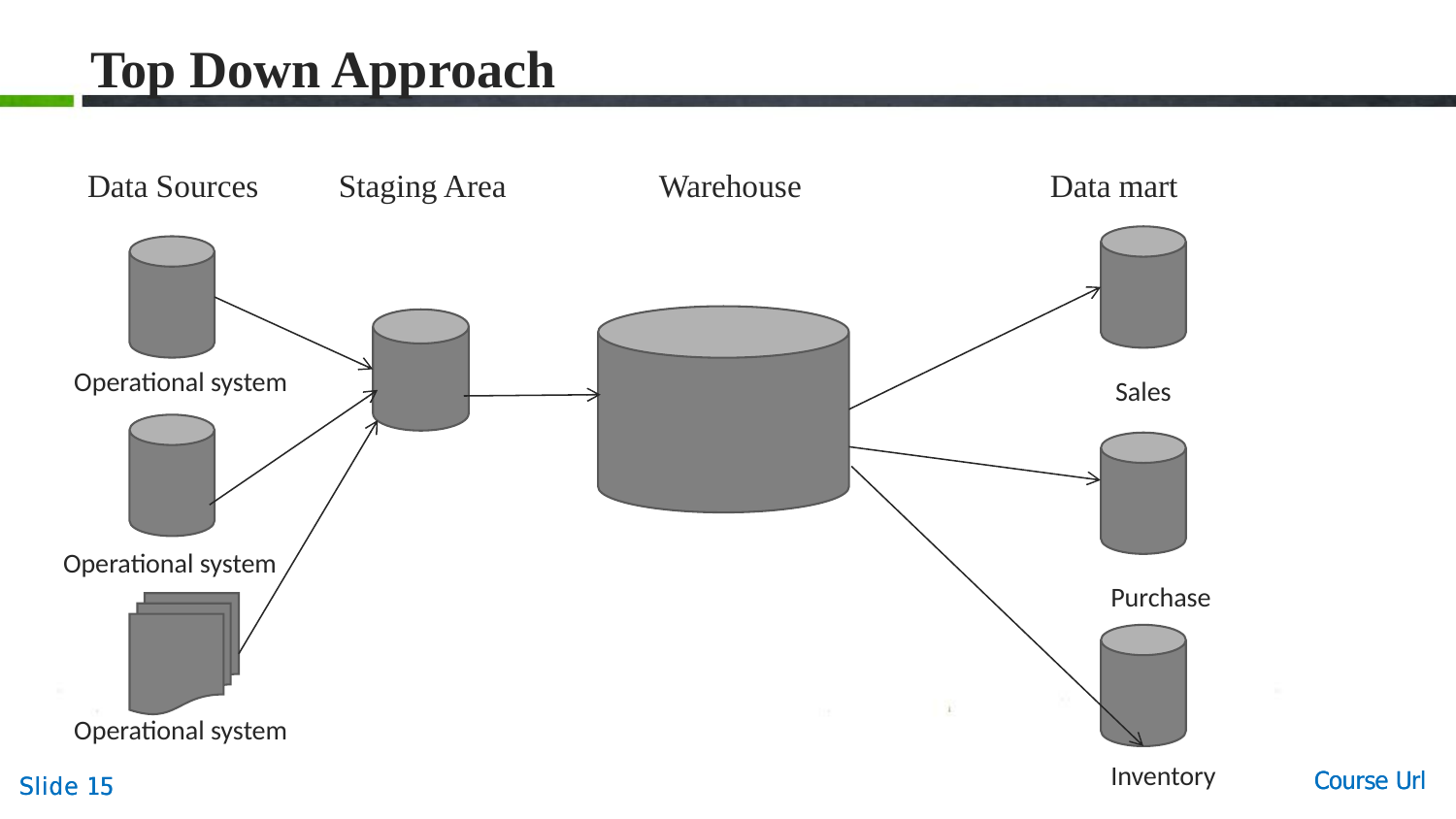

# Top Down Approach

Data Sources          Staging Area                   Warehouse                               Data mart

Operational system
Sales

Operational system
Purchase

Operational system
Inventory